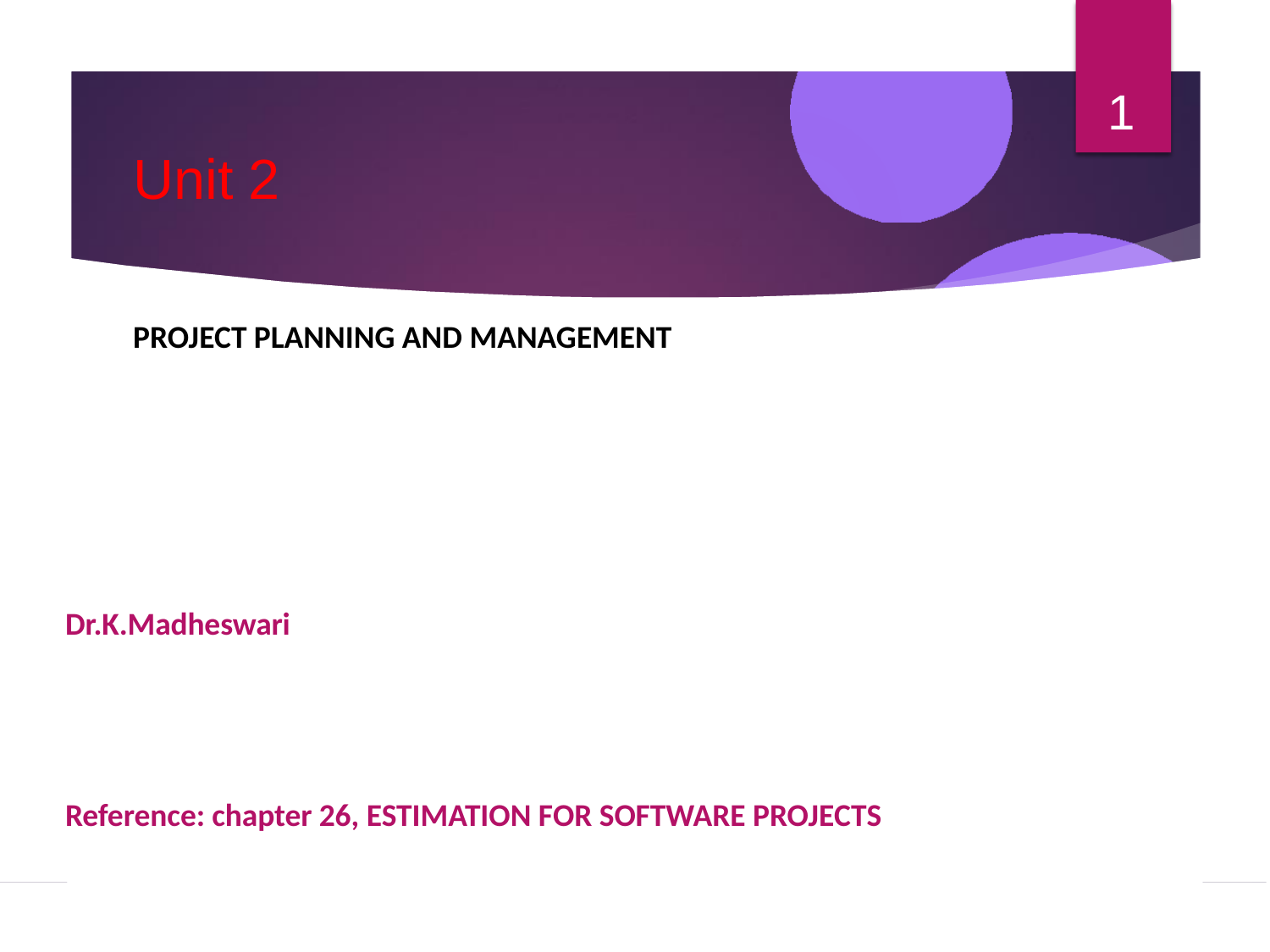

1
Unit 2
PROJECT PLANNING AND MANAGEMENT
Dr.K.Madheswari

Reference: chapter 26, ESTIMATION FOR SOFTWARE PROJECTS